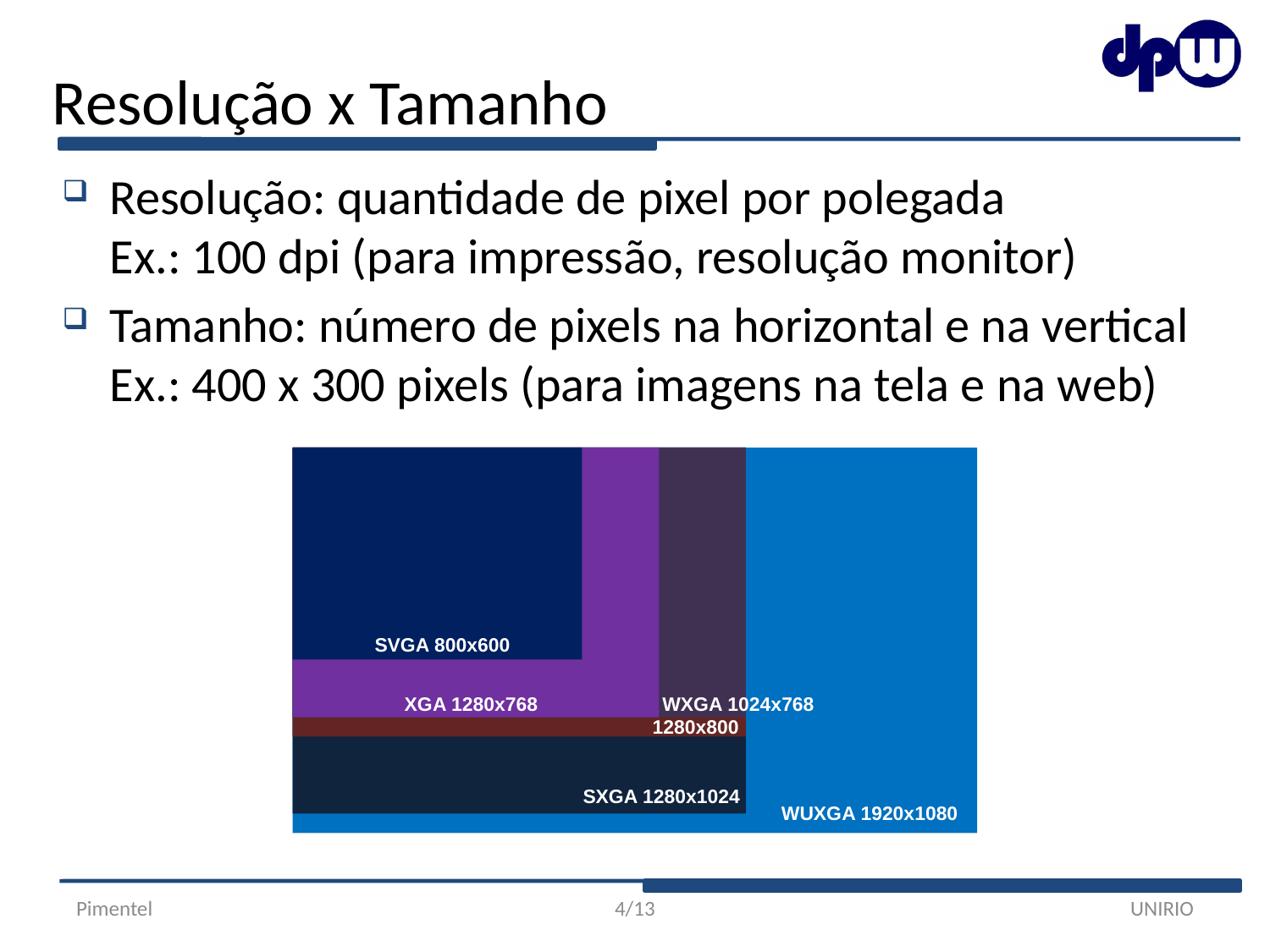

# Resolução x Tamanho
Resolução: quantidade de pixel por polegada
Ex.: 100 dpi (para impressão, resolução monitor)
Tamanho: número de pixels na horizontal e na vertical
Ex.: 400 x 300 pixels (para imagens na tela e na web)

SVGA 800x600
XGA 1280x768
WXGA 1024x768
1280x800
SXGA 1280x1024
WUXGA 1920x1080
Pimentel
4/13
UNIRIO